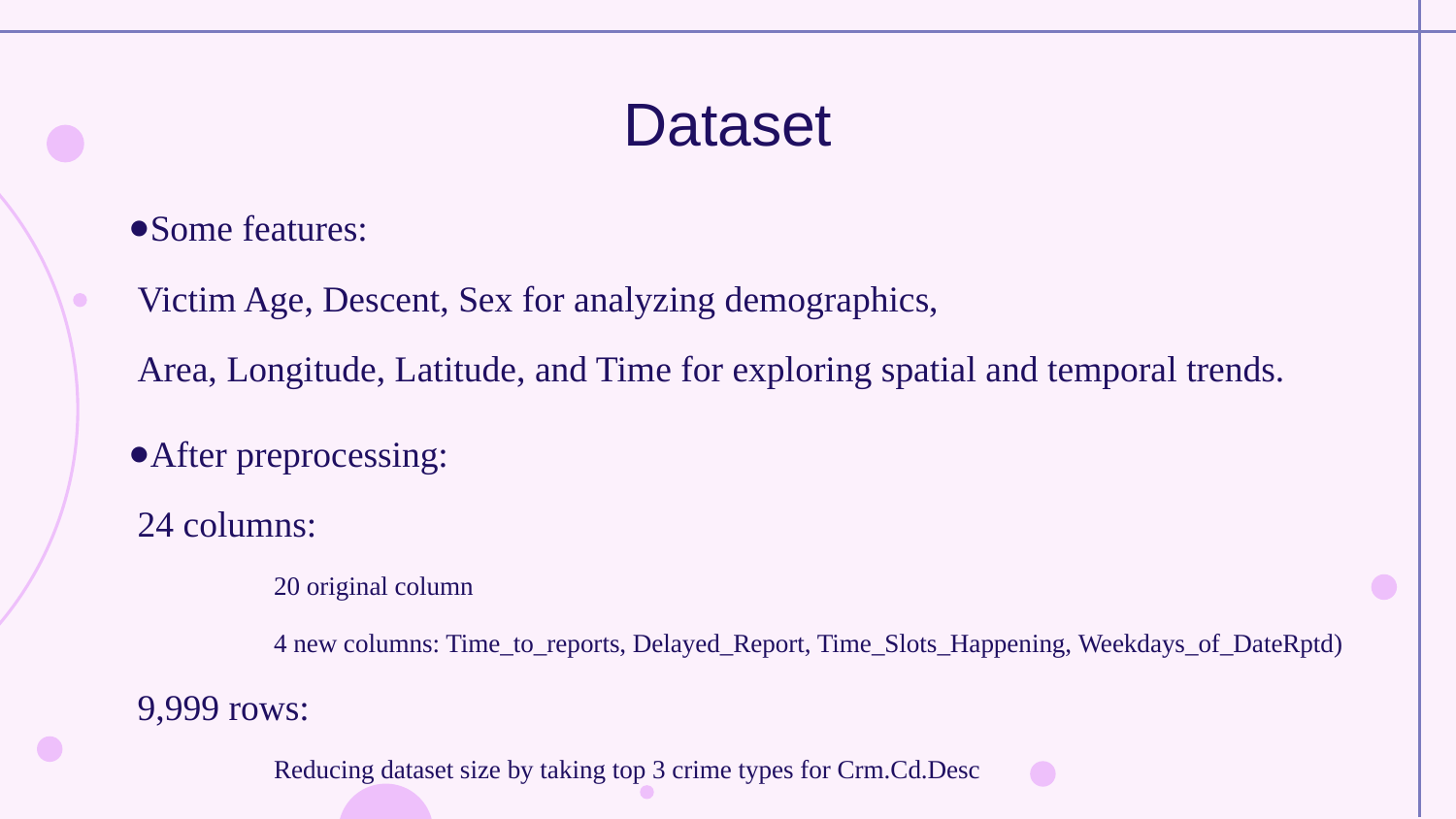

# Dataset
Some features:
 Victim Age, Descent, Sex for analyzing demographics,
 Area, Longitude, Latitude, and Time for exploring spatial and temporal trends.
After preprocessing:
 24 columns:
	20 original column
	4 new columns: Time_to_reports, Delayed_Report, Time_Slots_Happening, Weekdays_of_DateRptd)
 9,999 rows:
	Reducing dataset size by taking top 3 crime types for Crm.Cd.Desc